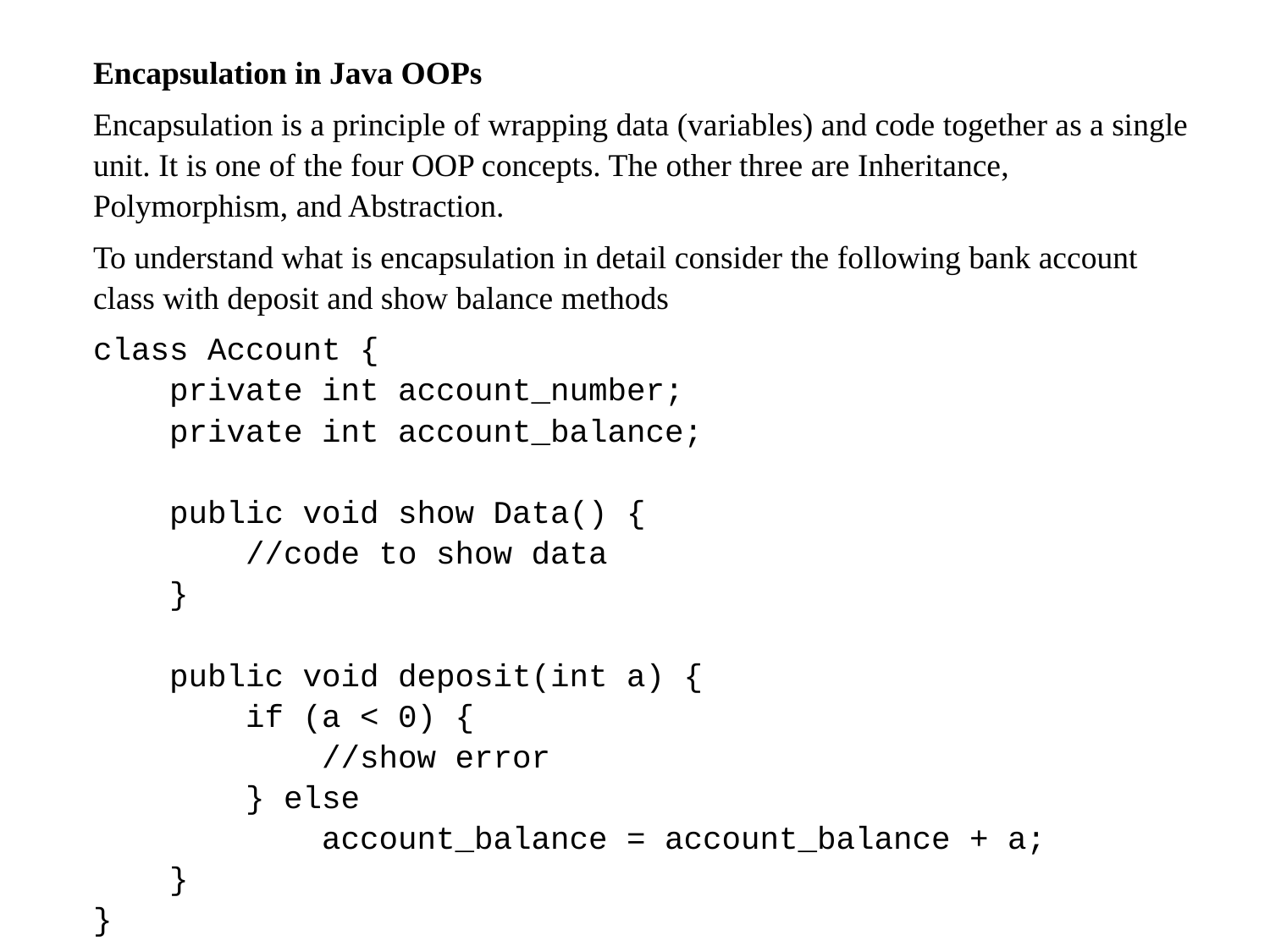

Encapsulation in Java OOPs
Encapsulation is a principle of wrapping data (variables) and code together as a single unit. It is one of the four OOP concepts. The other three are Inheritance, Polymorphism, and Abstraction.
To understand what is encapsulation in detail consider the following bank account class with deposit and show balance methods
class Account {
    private int account_number;
    private int account_balance;

    public void show Data() {
        //code to show data
    }

    public void deposit(int a) {
        if (a < 0) {
            //show error
        } else
            account_balance = account_balance + a;
    }
}